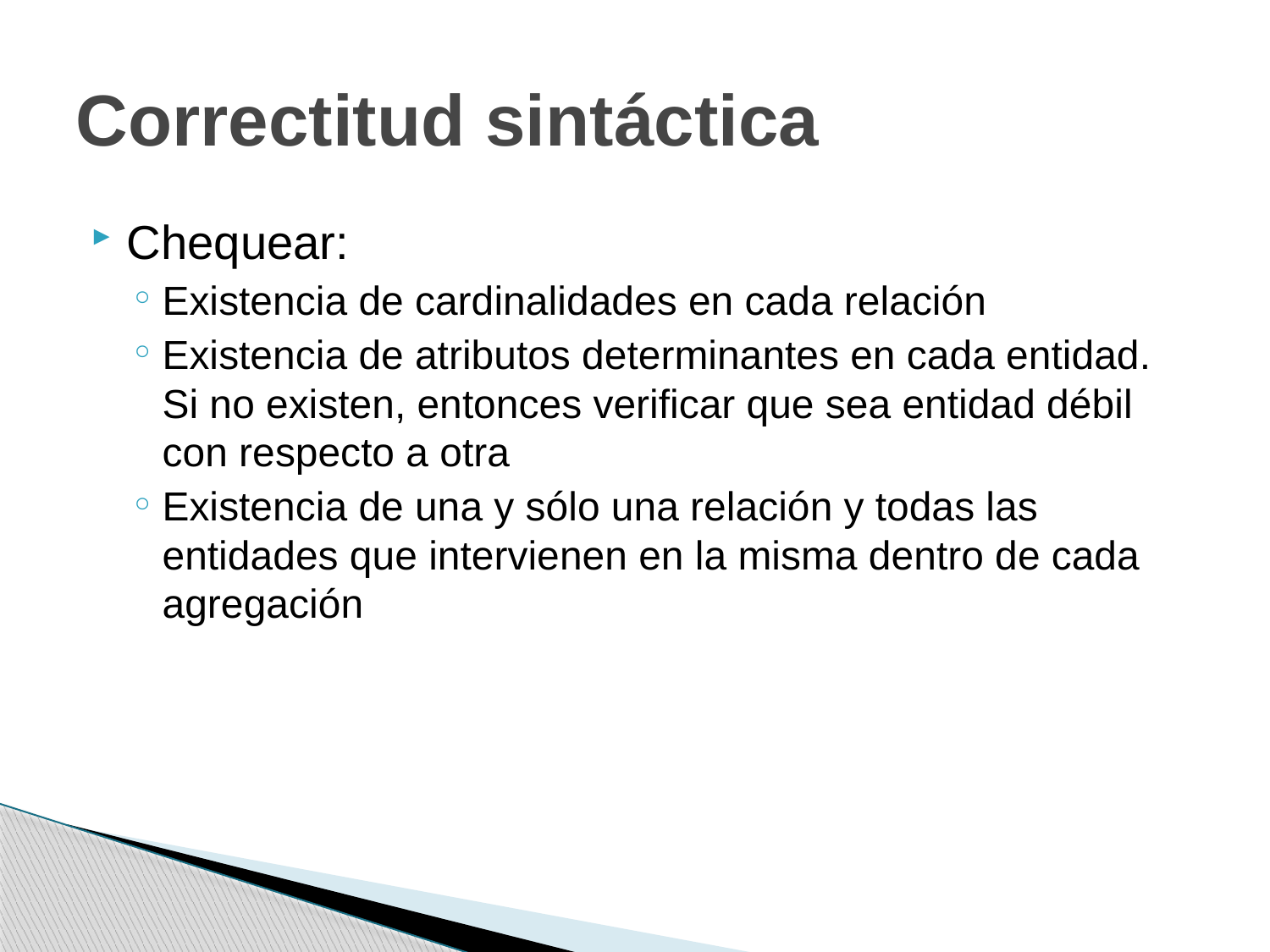

# Correctitud sintáctica
Chequear:
Existencia de cardinalidades en cada relación
Existencia de atributos determinantes en cada entidad. Si no existen, entonces verificar que sea entidad débil con respecto a otra
Existencia de una y sólo una relación y todas las entidades que intervienen en la misma dentro de cada agregación